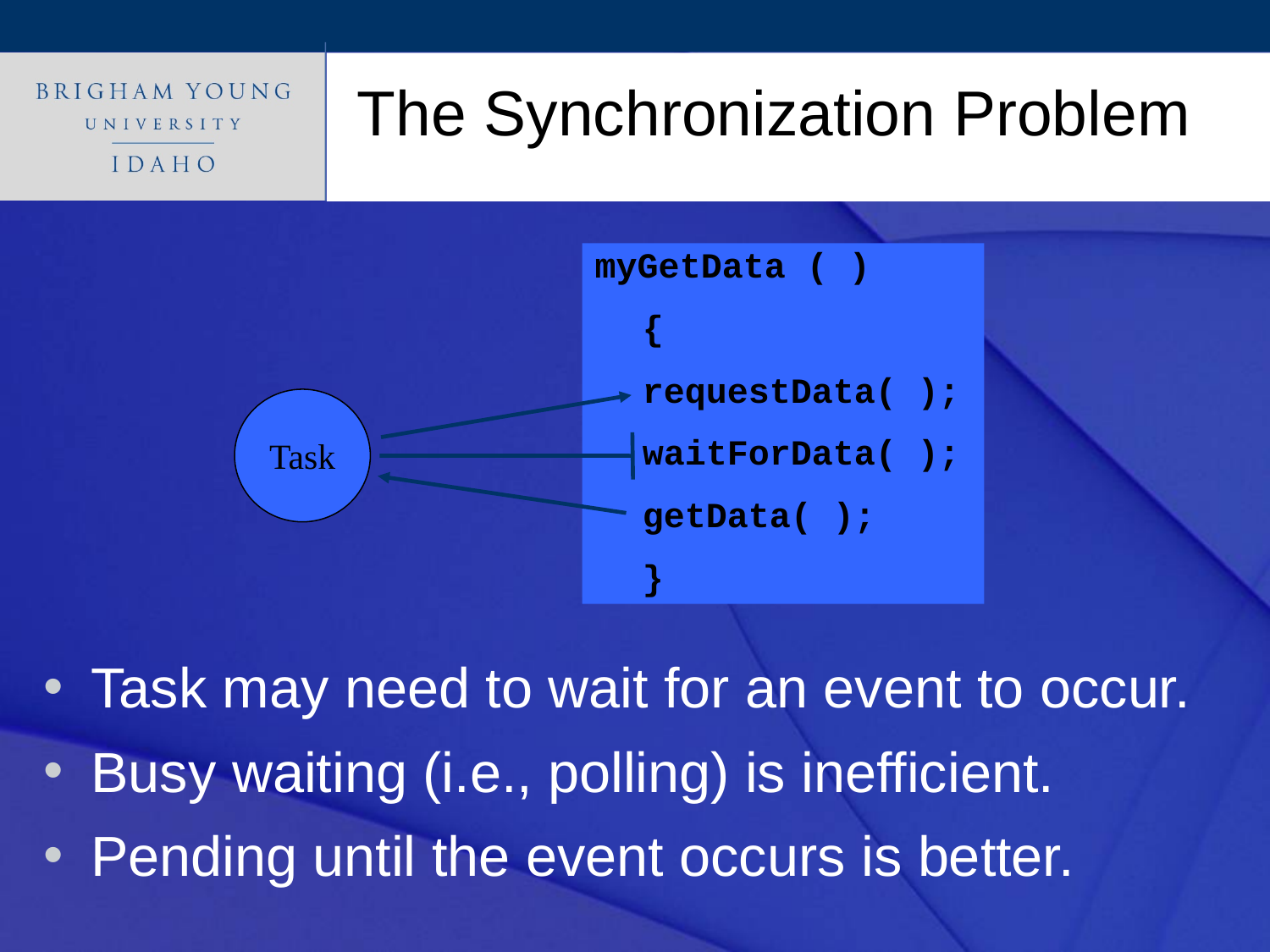

# The Synchronization Problem
myGetData ( )
	{
	requestData( );
	waitForData( );
	getData( );
	}
Task

Task may need to wait for an event to occur.
Busy waiting (i.e., polling) is inefficient.
Pending until the event occurs is better.